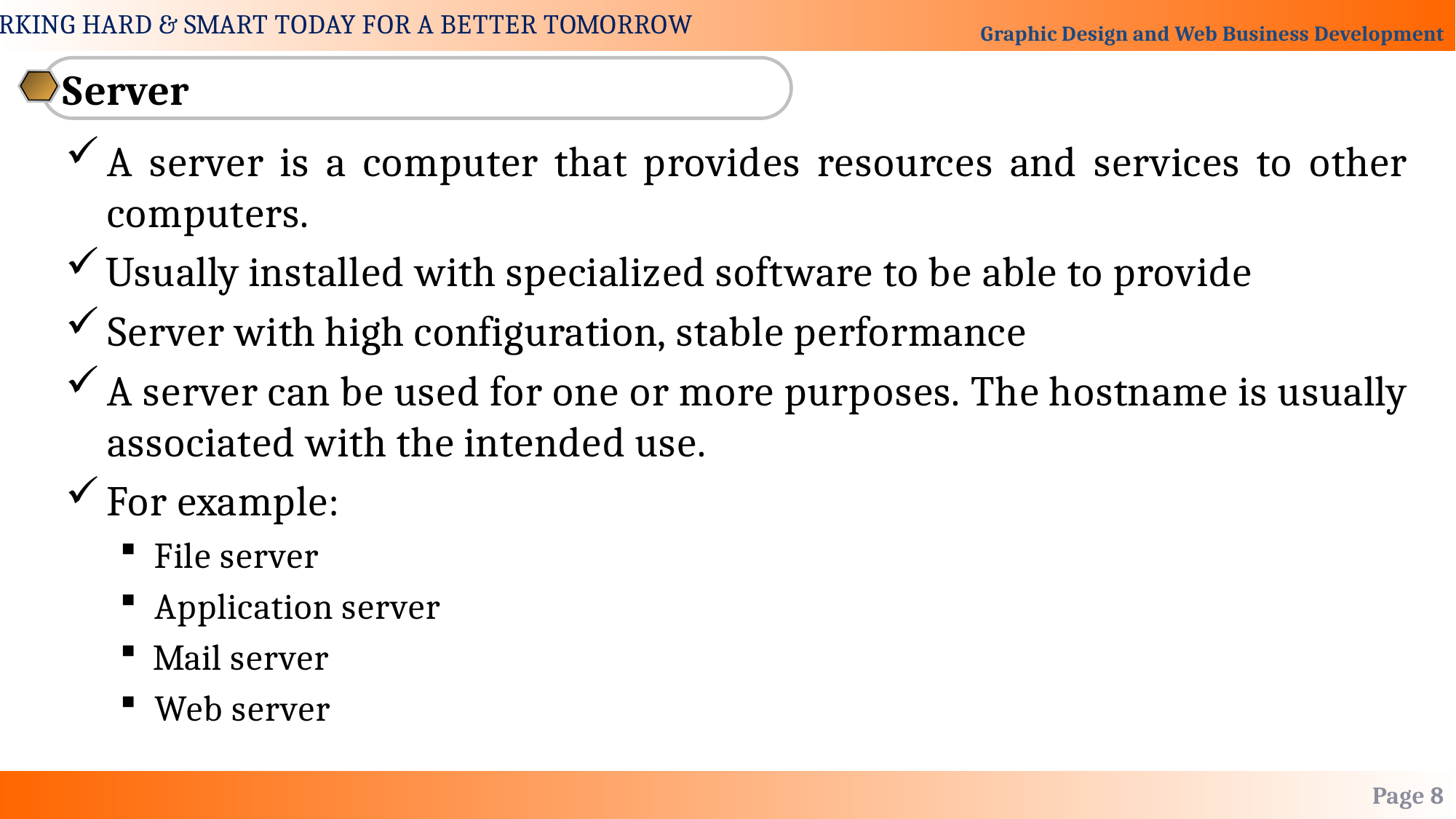

Server

A server is a computer that provides resources and services to other computers.
Usually installed with specialized software to be able to provide
Server with high configuration, stable performance
A server can be used for one or more purposes. The hostname is usually associated with the intended use.
For example:
File server
Application server
Mail server
Web server
Page 8